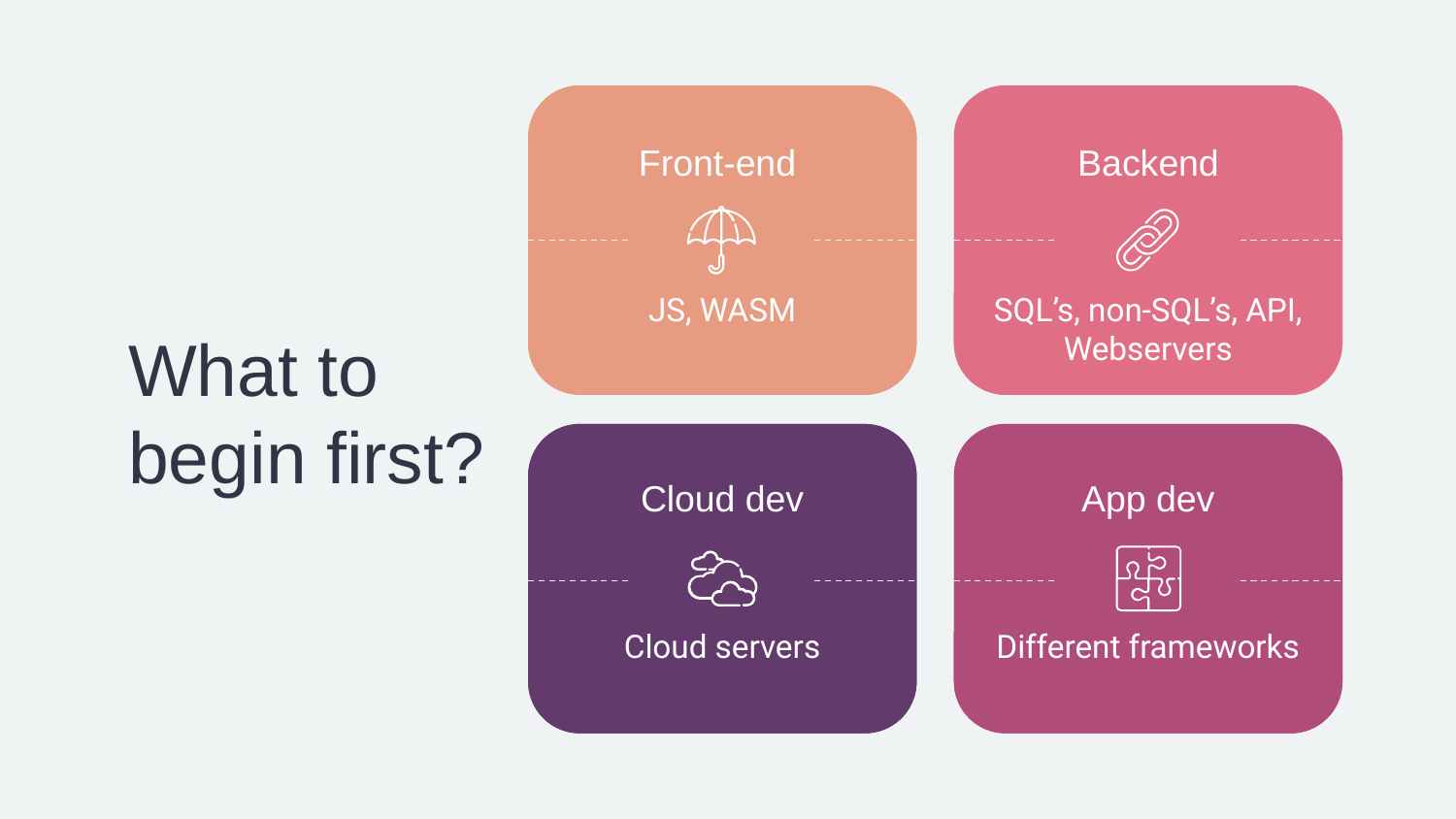

Front-end
Backend

JS, WASM
SQL’s, non-SQL’s, API, Webservers
# What to begin first?

Cloud dev
App dev

Cloud servers
Different frameworks